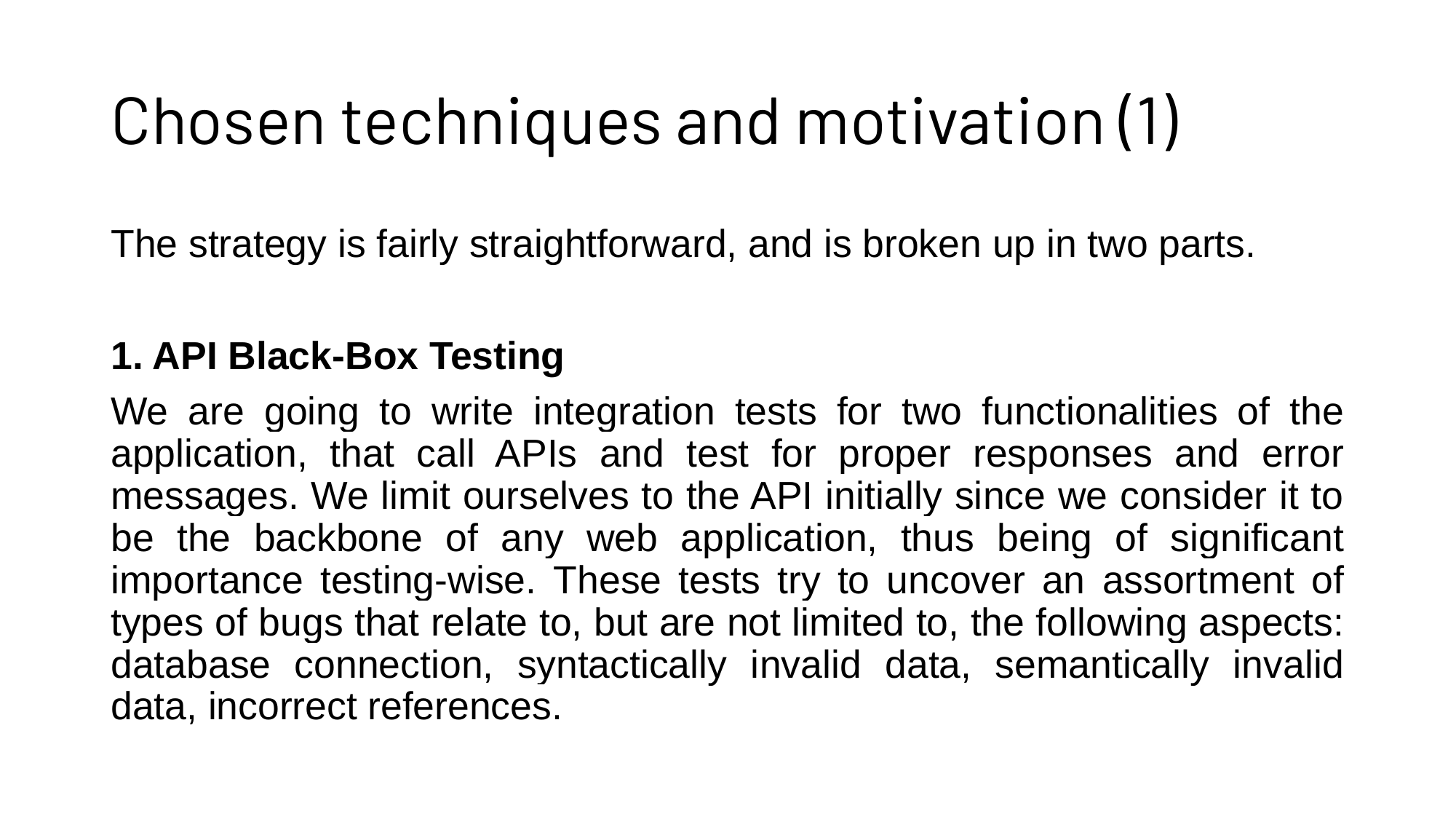

# Chosen techniques and motivation (1)
The strategy is fairly straightforward, and is broken up in two parts.

1. API Black-Box Testing
We are going to write integration tests for two functionalities of the application, that call APIs and test for proper responses and error messages. We limit ourselves to the API initially since we consider it to be the backbone of any web application, thus being of significant importance testing-wise. These tests try to uncover an assortment of types of bugs that relate to, but are not limited to, the following aspects: database connection, syntactically invalid data, semantically invalid data, incorrect references.